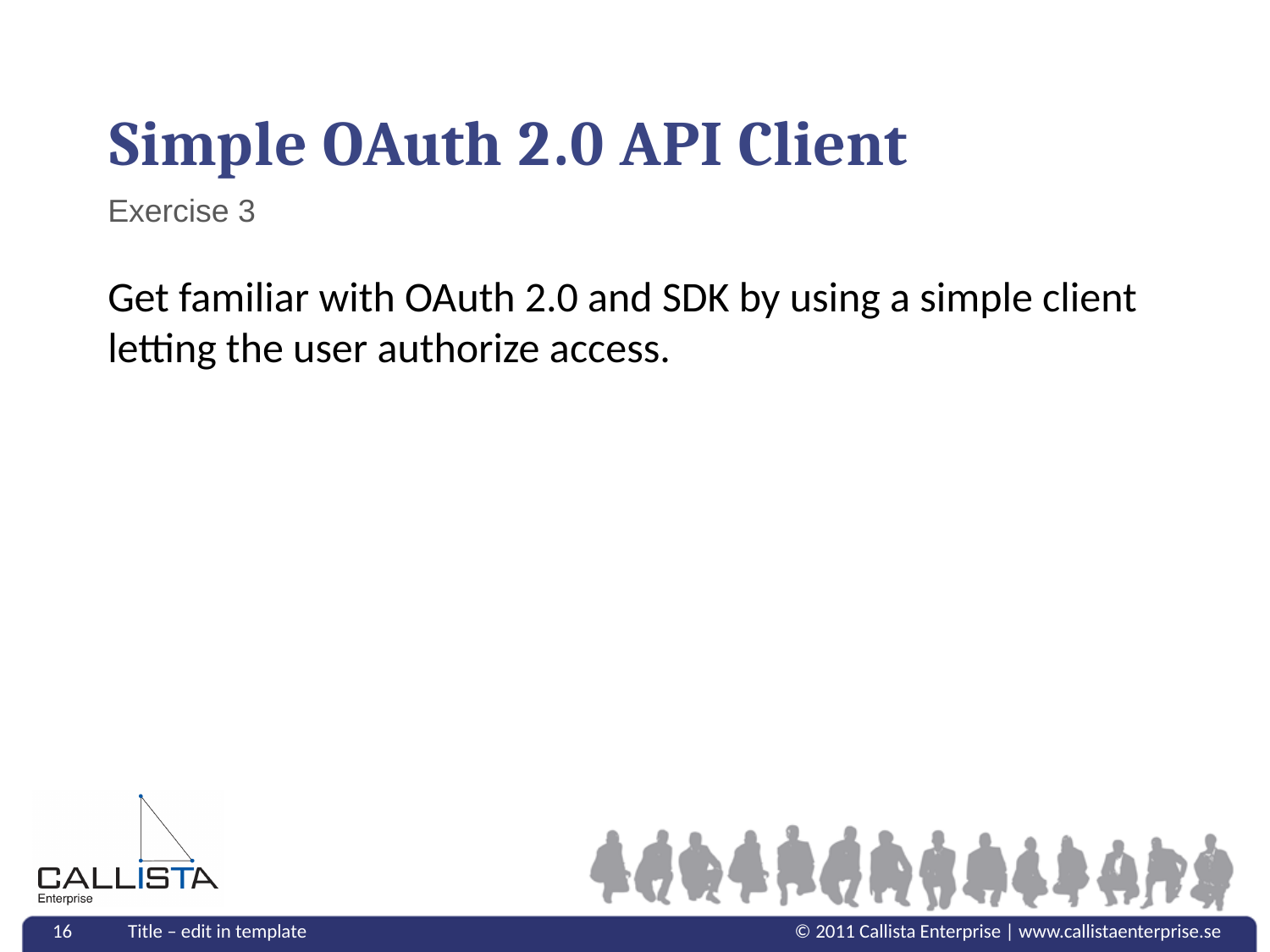

# Simple OAuth 2.0 API Client
Exercise 3
Get familiar with OAuth 2.0 and SDK by using a simple client letting the user authorize access.
16